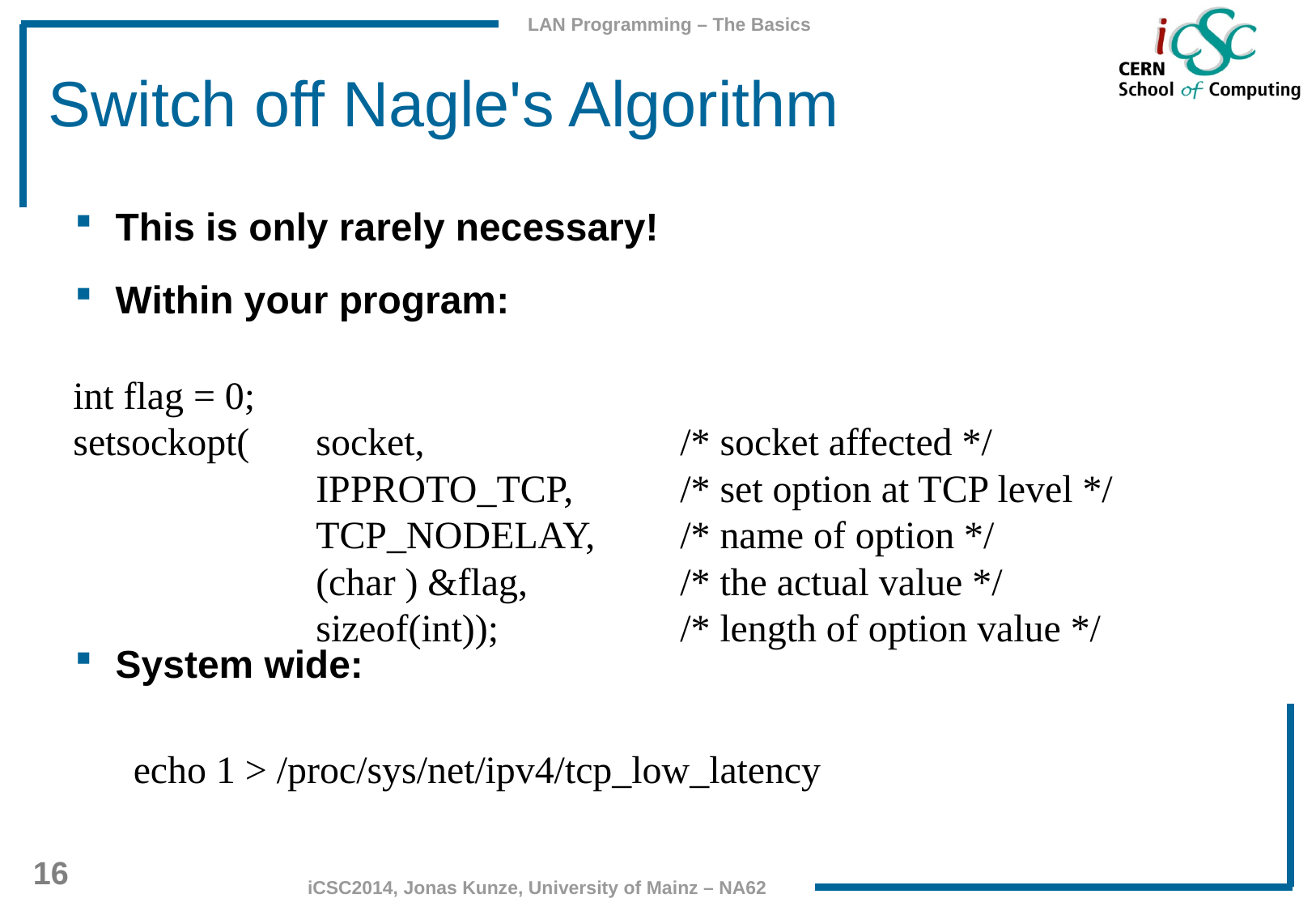

# Switch off Nagle's Algorithm
This is only rarely necessary!
Within your program:

System wide:
int flag = 0;
setsockopt(	socket,			/* socket affected */
		IPPROTO_TCP,     	/* set option at TCP level */
               	TCP_NODELAY,     	/* name of option */
                  	(char ) &flag,		/* the actual value */
                  	sizeof(int));    		/* length of option value */

echo 1 > /proc/sys/net/ipv4/tcp_low_latency